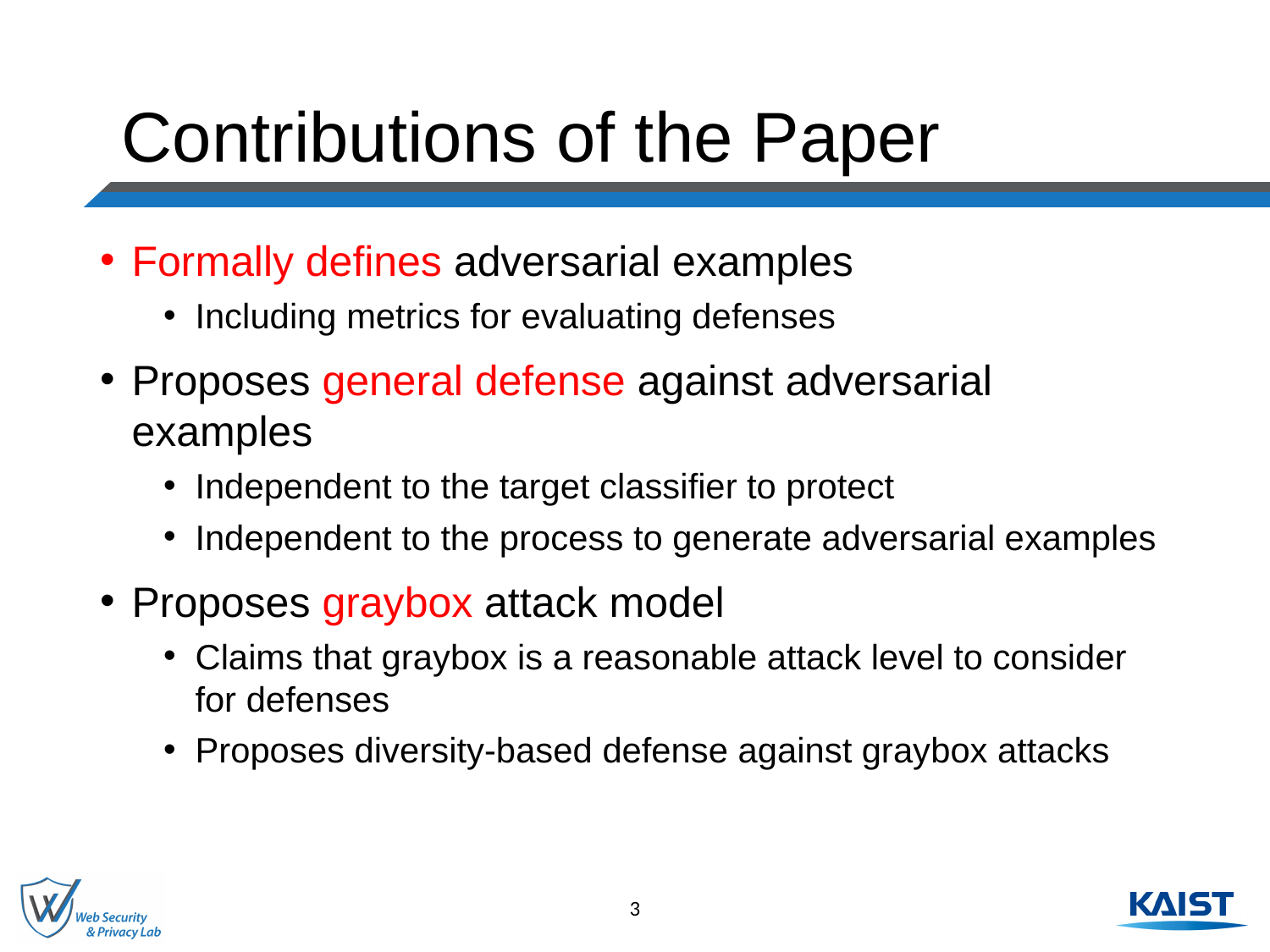

# Contributions of the Paper
Formally defines adversarial examples
Including metrics for evaluating defenses
Proposes general defense against adversarial examples
Independent to the target classifier to protect
Independent to the process to generate adversarial examples
Proposes graybox attack model
Claims that graybox is a reasonable attack level to consider for defenses
Proposes diversity-based defense against graybox attacks

3